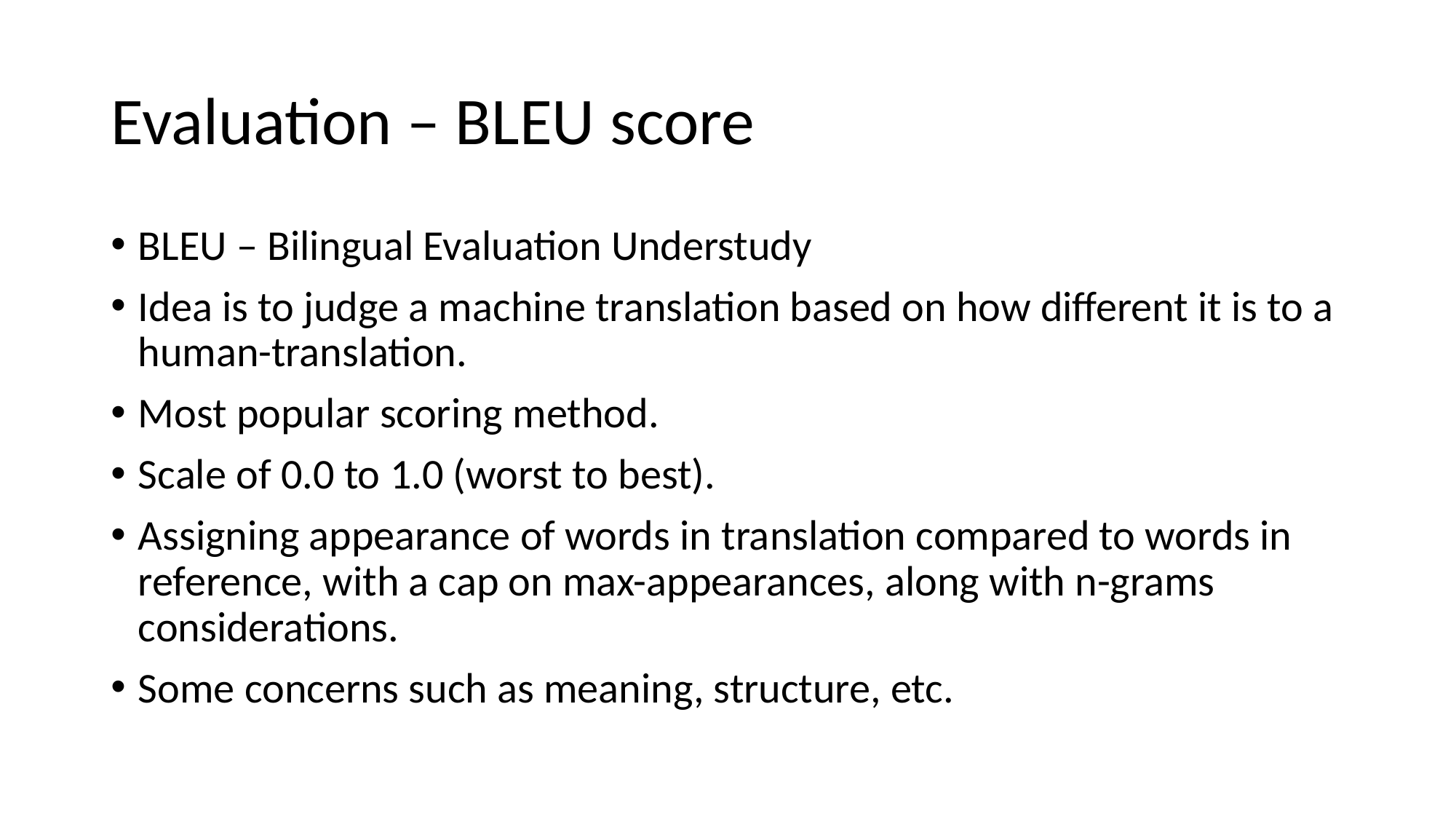

# Evaluation – BLEU score
BLEU – Bilingual Evaluation Understudy
Idea is to judge a machine translation based on how different it is to a human-translation.
Most popular scoring method.
Scale of 0.0 to 1.0 (worst to best).
Assigning appearance of words in translation compared to words in reference, with a cap on max-appearances, along with n-grams considerations.
Some concerns such as meaning, structure, etc.